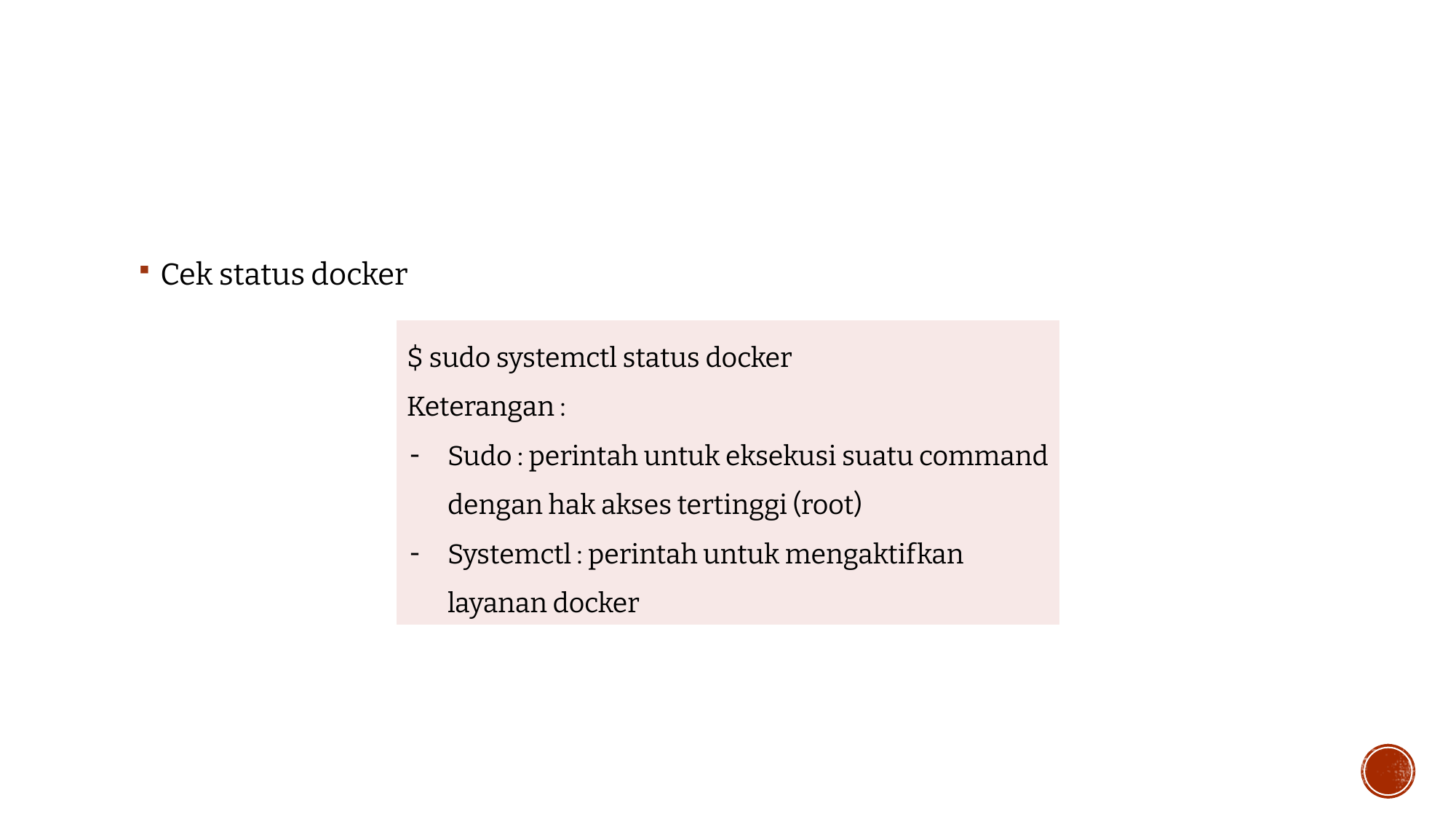

#
Cek status docker

| $ sudo systemctl status docker Keterangan : Sudo : perintah untuk eksekusi suatu command dengan hak akses tertinggi (root) Systemctl : perintah untuk mengaktifkan layanan docker |
| --- |